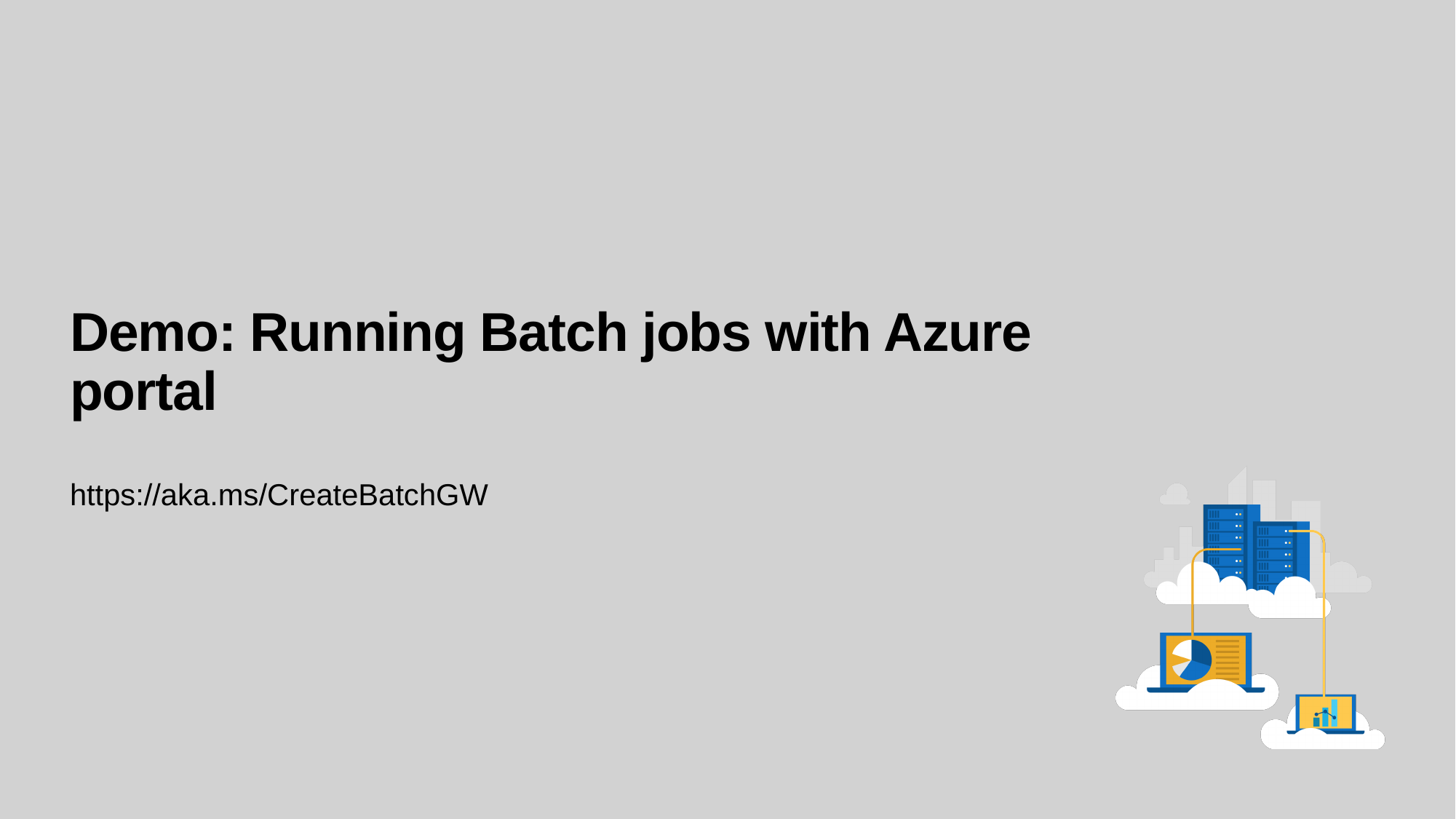

# Demo: Running Batch jobs with Azure portal
https://aka.ms/CreateBatchGW